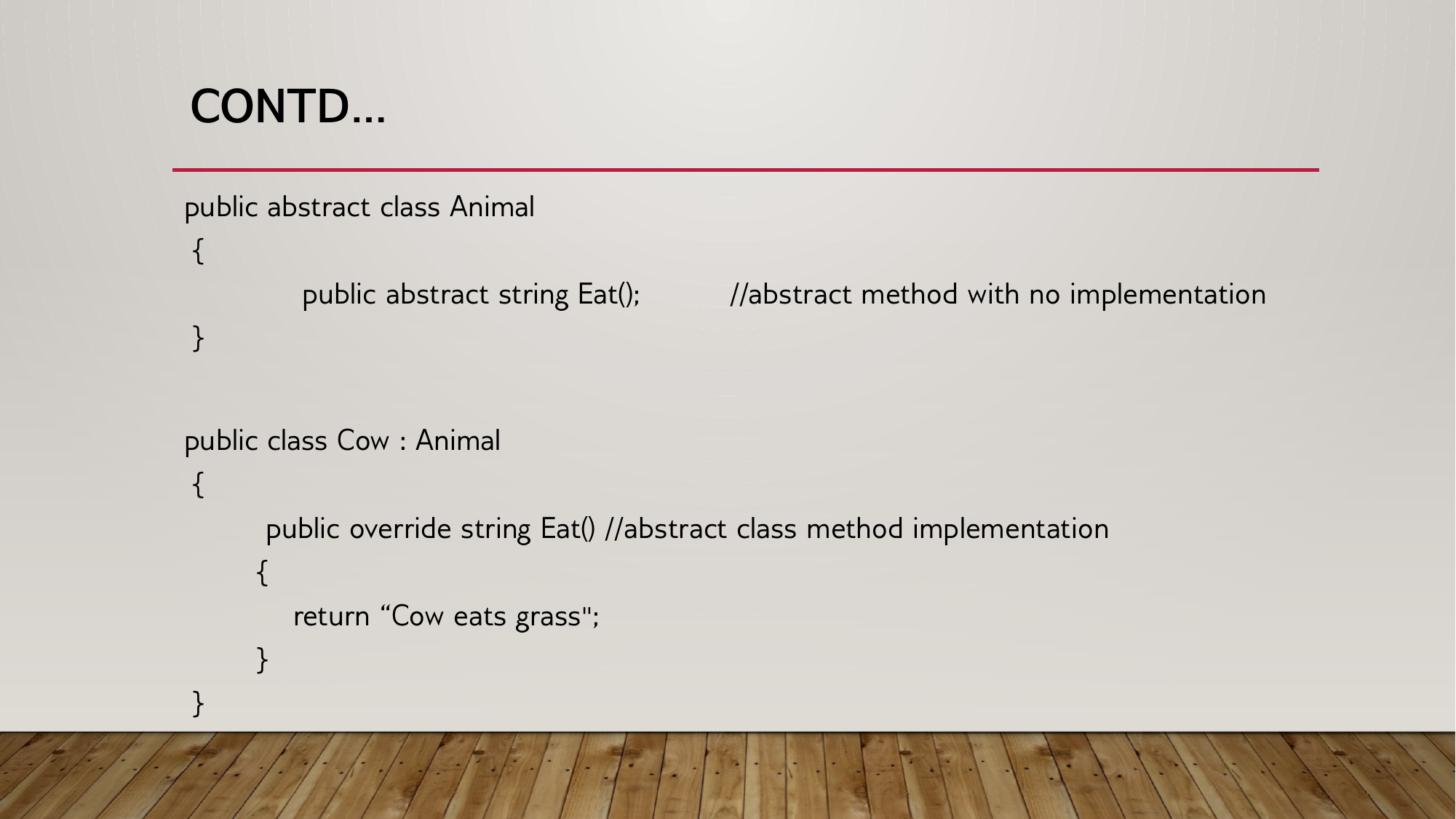

# Contd…
public abstract class Animal
 {
             public abstract string Eat();	//abstract method with no implementation
 }
   
public class Cow : Animal
 {
         public override string Eat() //abstract class method implementation
        {
            return “Cow eats grass";
        }
 }